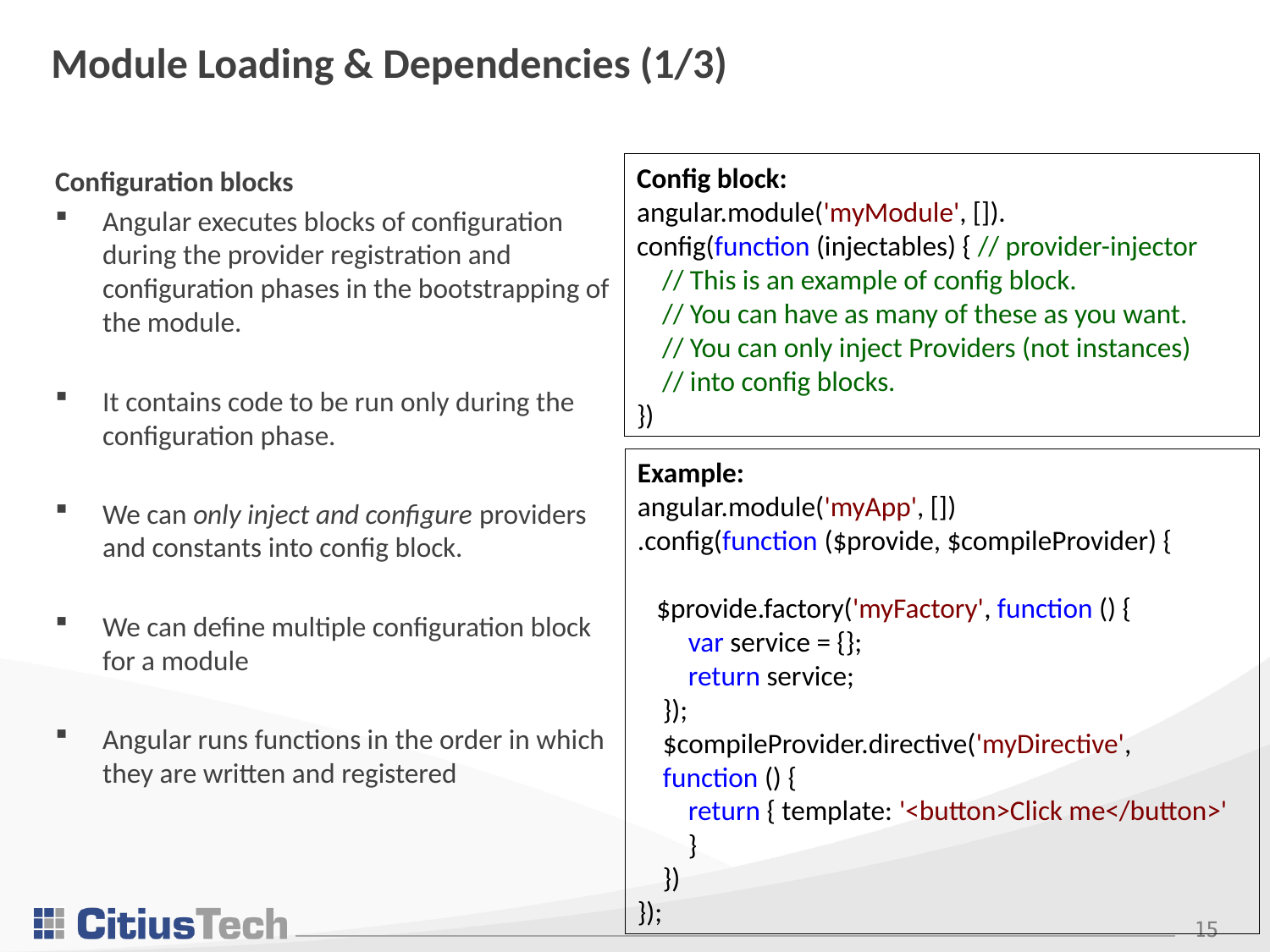

# Module Loading & Dependencies (1/3)
Config block:
angular.module('myModule', []).
config(function (injectables) { // provider-injector
    // This is an example of config block.
    // You can have as many of these as you want.
    // You can only inject Providers (not instances)
    // into config blocks.
})
Configuration blocks
Angular executes blocks of configuration during the provider registration and configuration phases in the bootstrapping of the module.

It contains code to be run only during the configuration phase.

We can only inject and configure providers and constants into config block.

We can define multiple configuration block for a module

Angular runs functions in the order in which they are written and registered

Example:
angular.module('myApp', [])
.config(function ($provide, $compileProvider) {

   $provide.factory('myFactory', function () {
        var service = {};
        return service;
    });
    $compileProvider.directive('myDirective',
    function () {
        return { template: '<button>Click me</button>'
        }
    })
});